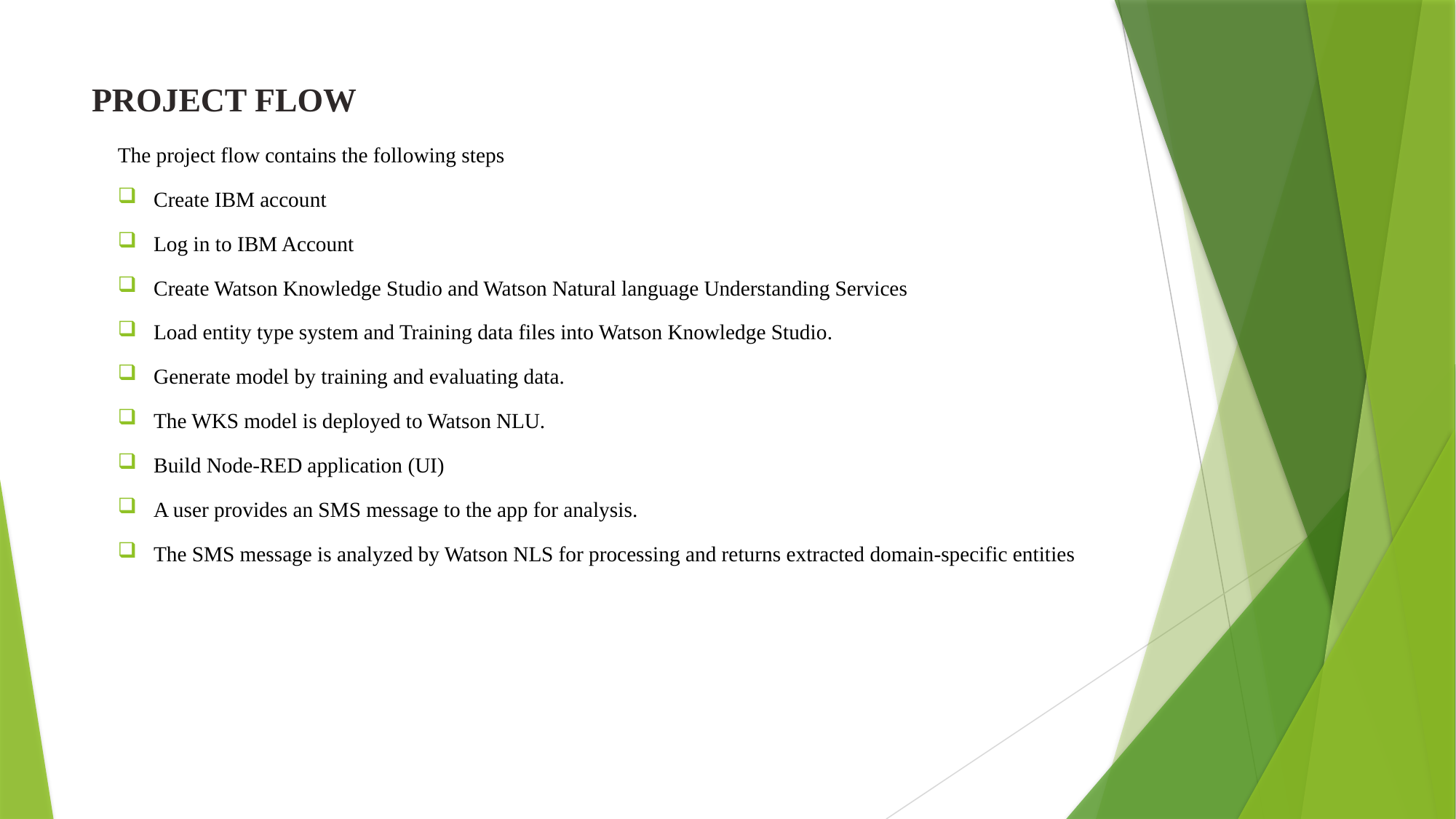

# PROJECT FLOW
The project flow contains the following steps
Create IBM account
Log in to IBM Account
Create Watson Knowledge Studio and Watson Natural language Understanding Services
Load entity type system and Training data files into Watson Knowledge Studio.
Generate model by training and evaluating data.
The WKS model is deployed to Watson NLU.
Build Node-RED application (UI)
A user provides an SMS message to the app for analysis.
The SMS message is analyzed by Watson NLS for processing and returns extracted domain-specific entities